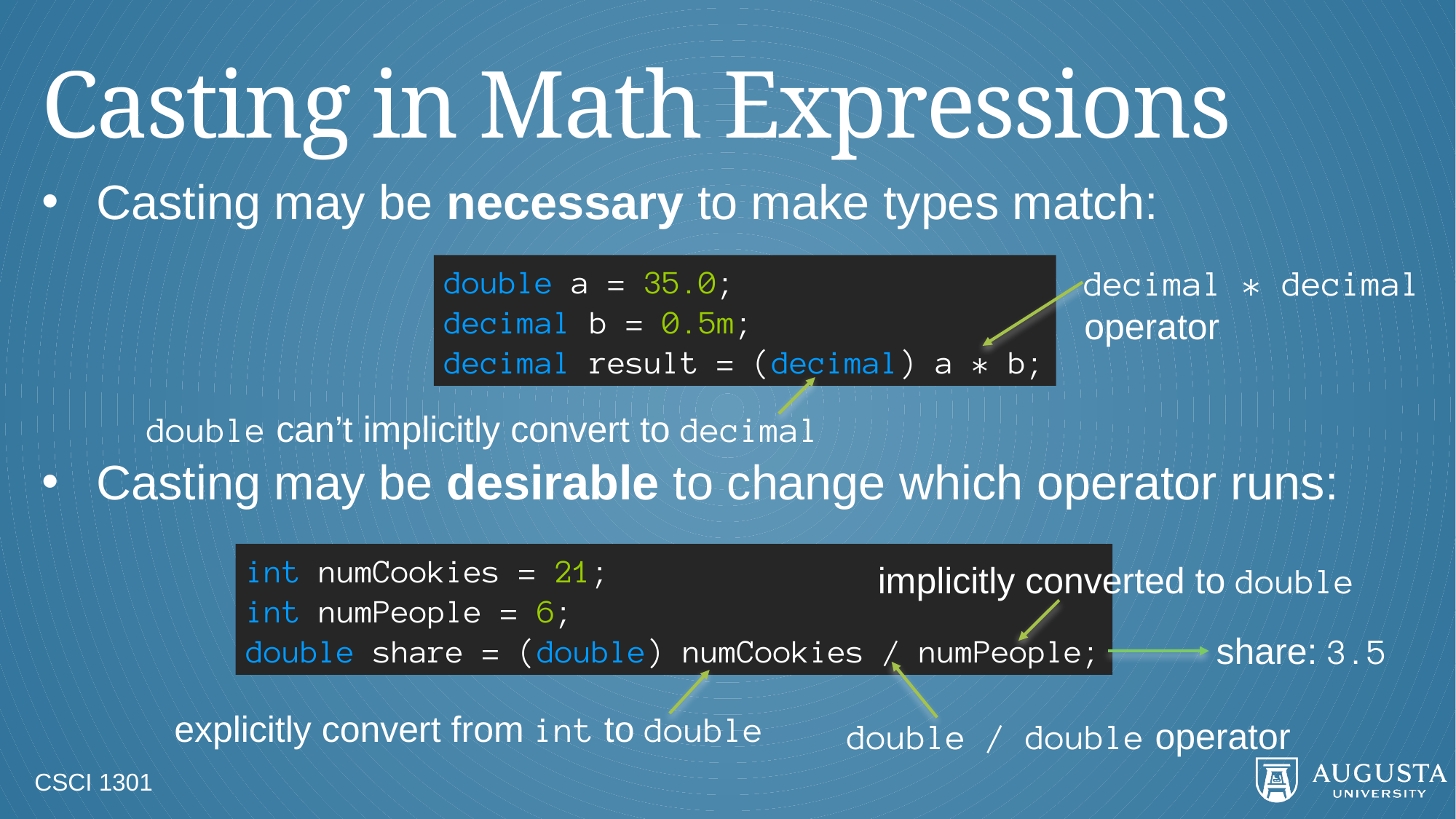

# Casting in Math Expressions
Casting may be necessary to make types match:

Casting may be desirable to change which operator runs:
decimal * decimal operator
double a = 35.0;
decimal b = 0.5m;
decimal result = (decimal) a * b;
double can’t implicitly convert to decimal
int numCookies = 21;
int numPeople = 6;
double share = (double) numCookies / numPeople;
implicitly converted to double
share: 3.5
explicitly convert from int to double
double / double operator
CSCI 1301